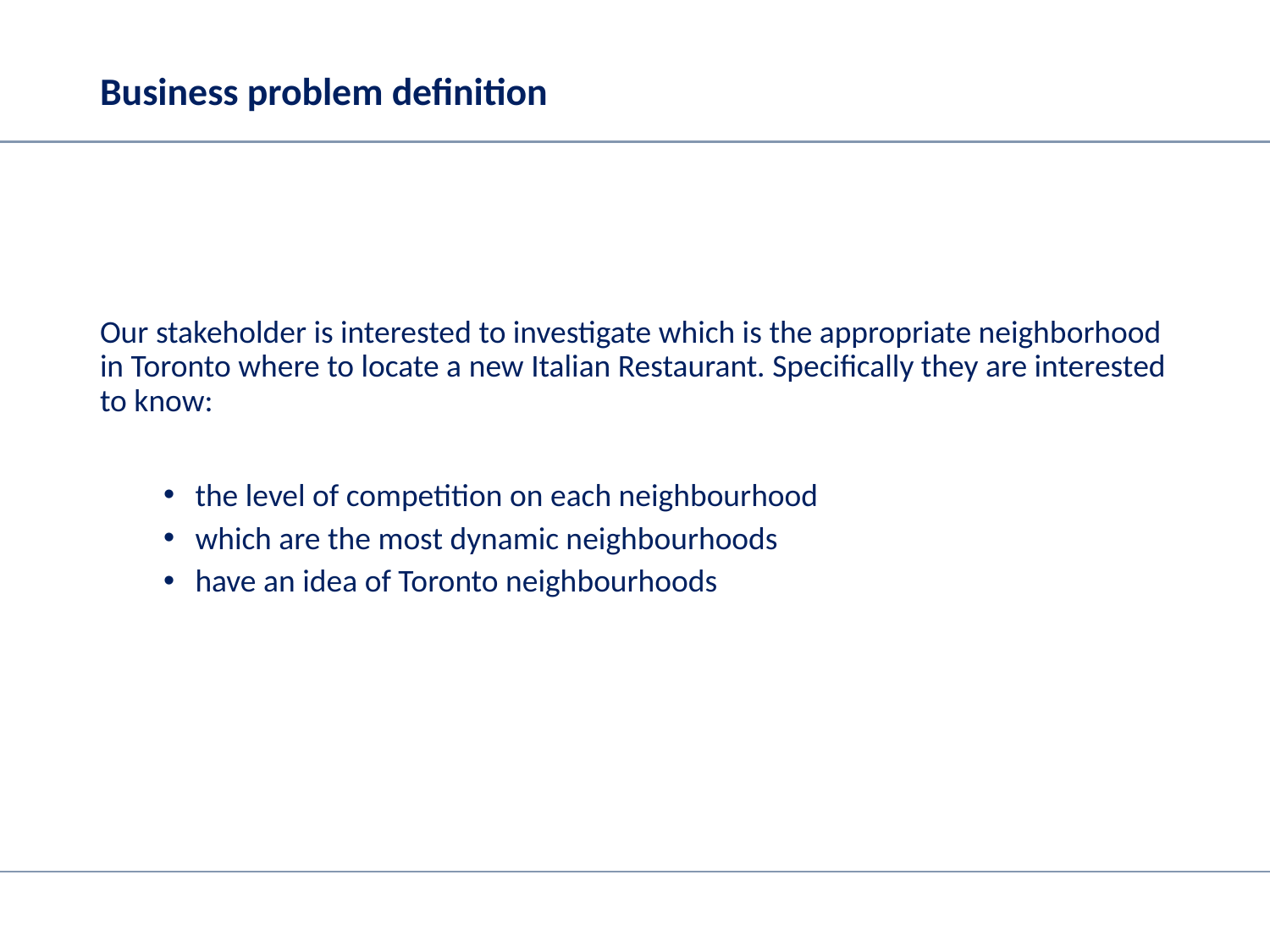

# Business problem definition

Our stakeholder is interested to investigate which is the appropriate neighborhood in Toronto where to locate a new Italian Restaurant. Specifically they are interested to know:

the level of competition on each neighbourhood
which are the most dynamic neighbourhoods
have an idea of Toronto neighbourhoods